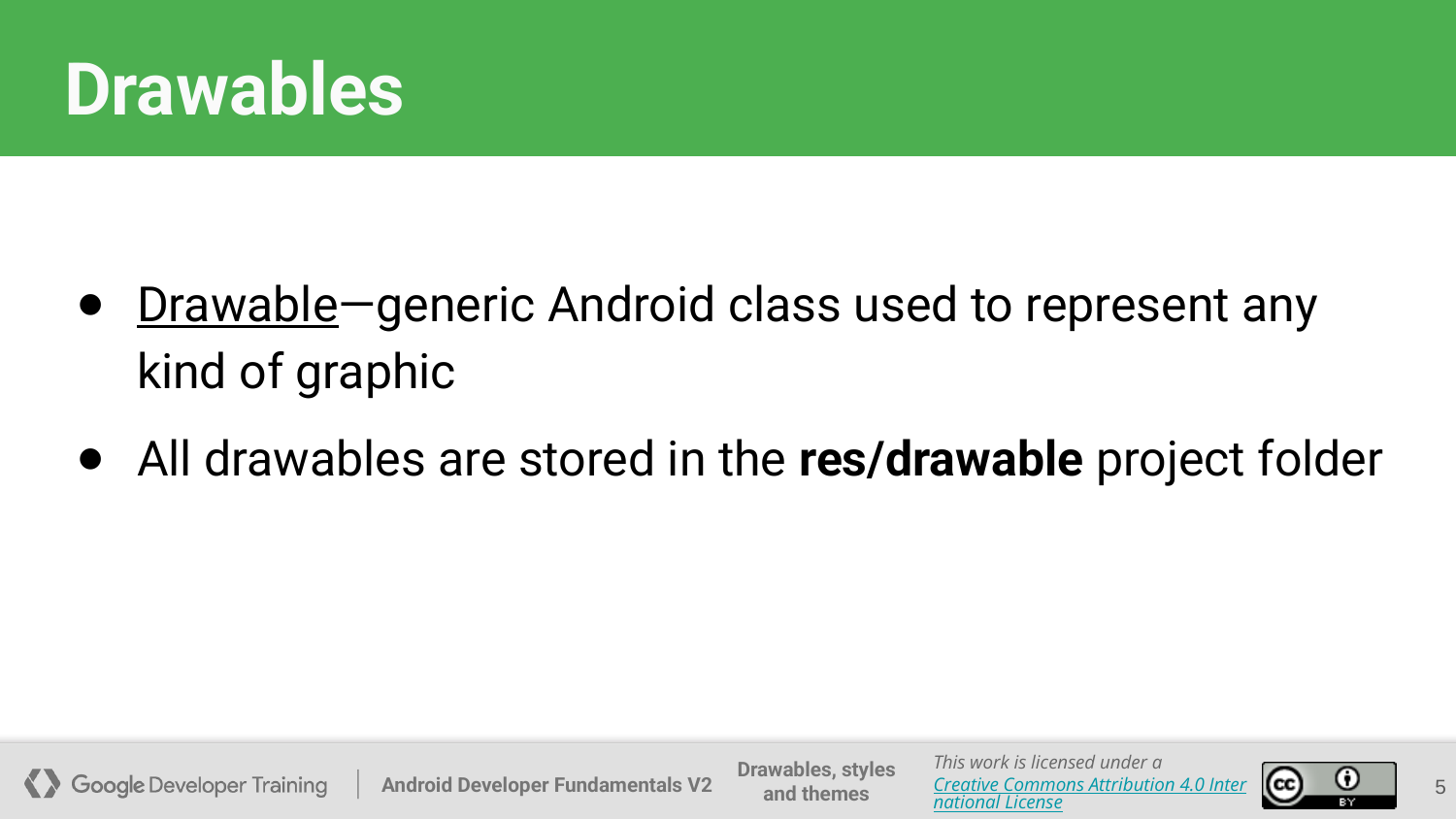

# Drawables

Drawable—generic Android class used to represent any kind of graphic
All drawables are stored in the res/drawable project folder
5